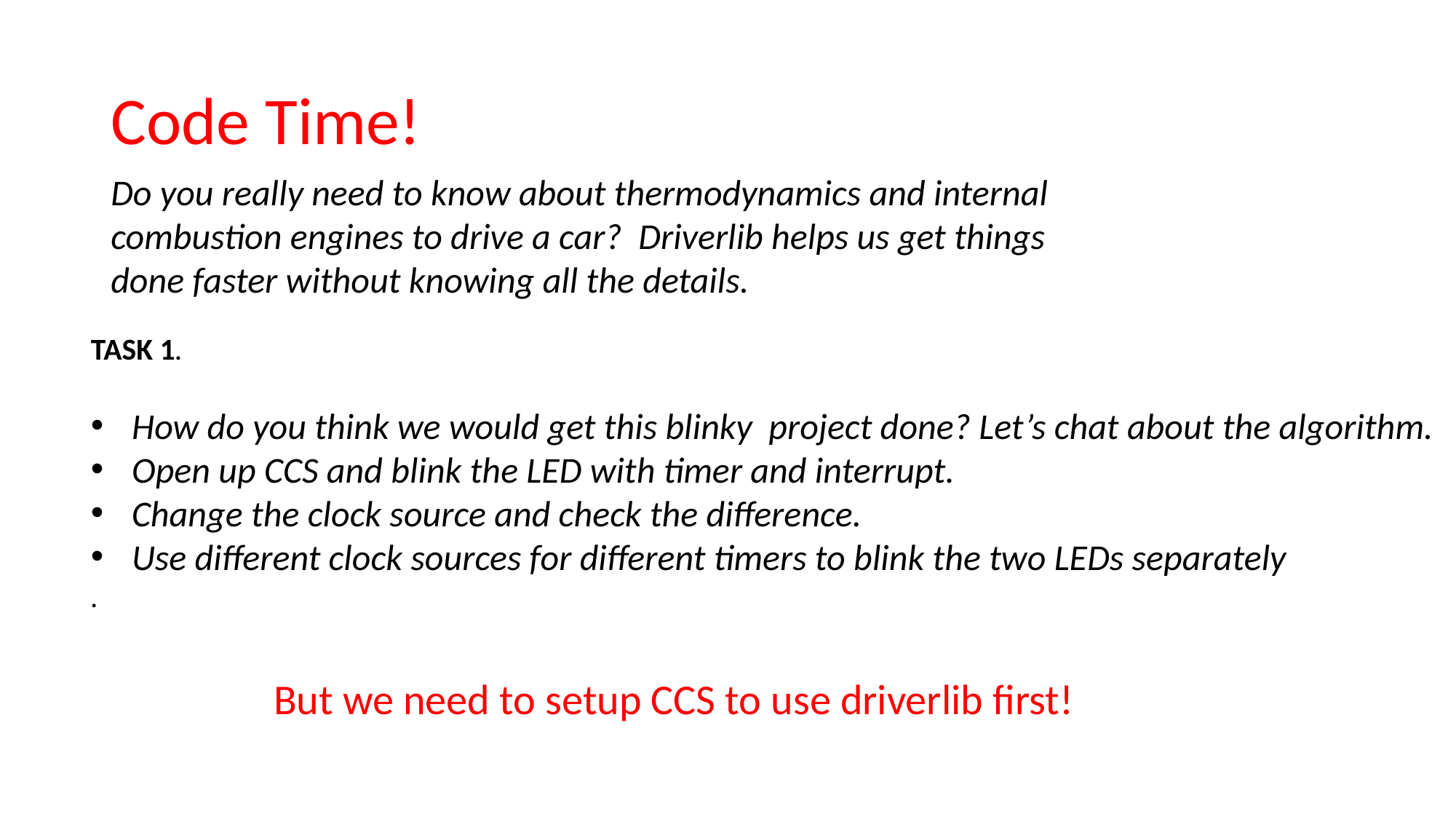

# Code Time!
Do you really need to know about thermodynamics and internal combustion engines to drive a car?  Driverlib helps us get things done faster without knowing all the details.
TASK 1.

How do you think we would get this blinky  project done? Let’s chat about the algorithm.
Open up CCS and blink the LED with timer and interrupt.
Change the clock source and check the difference.
Use different clock sources for different timers to blink the two LEDs separately
.
But we need to setup CCS to use driverlib first!